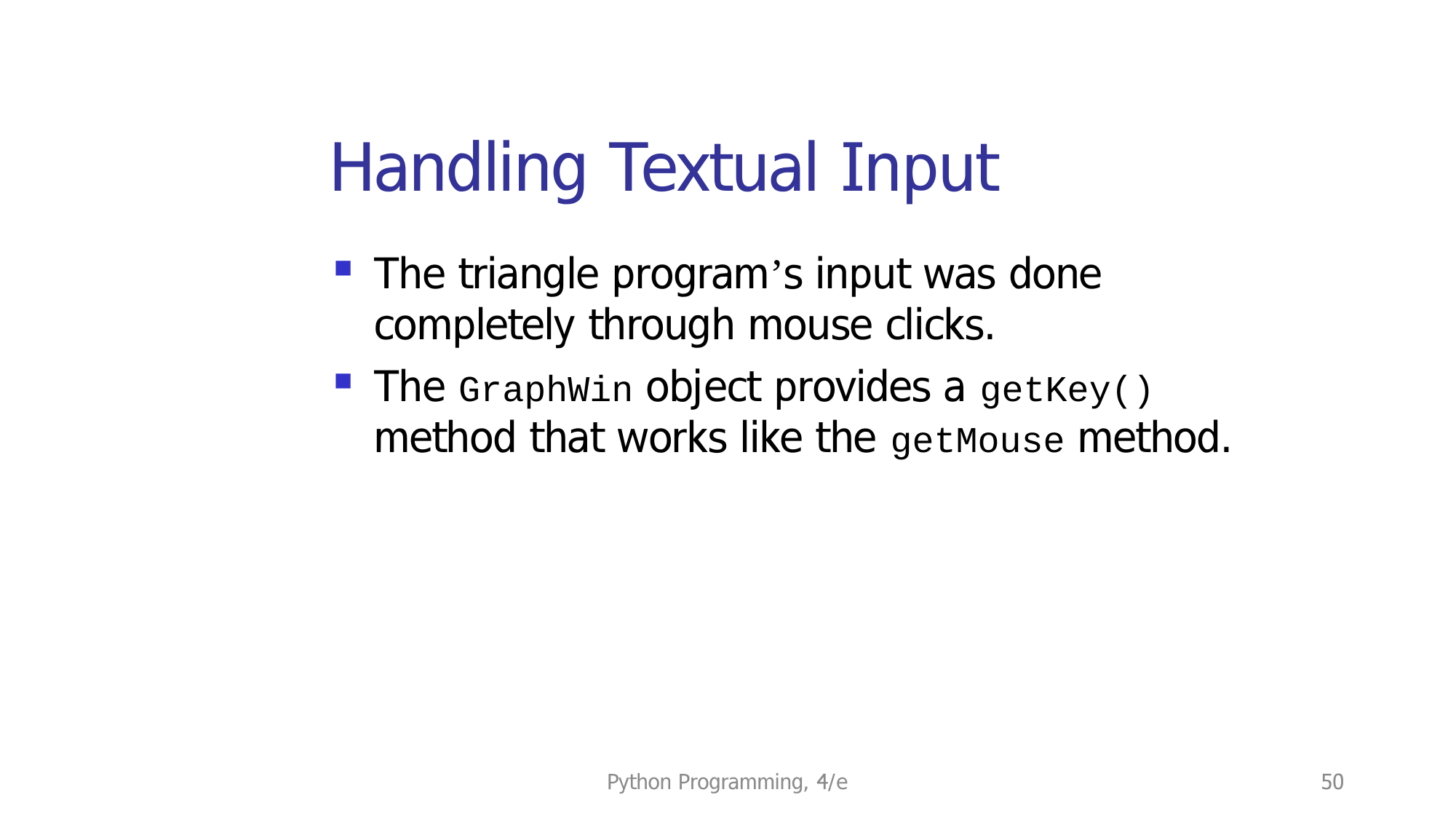

Handling Textual Input
The triangle program’s input was done completely through mouse clicks.
The GraphWin object provides a getKey() method that works like the getMouse method.
Python Programming, 4/e
50